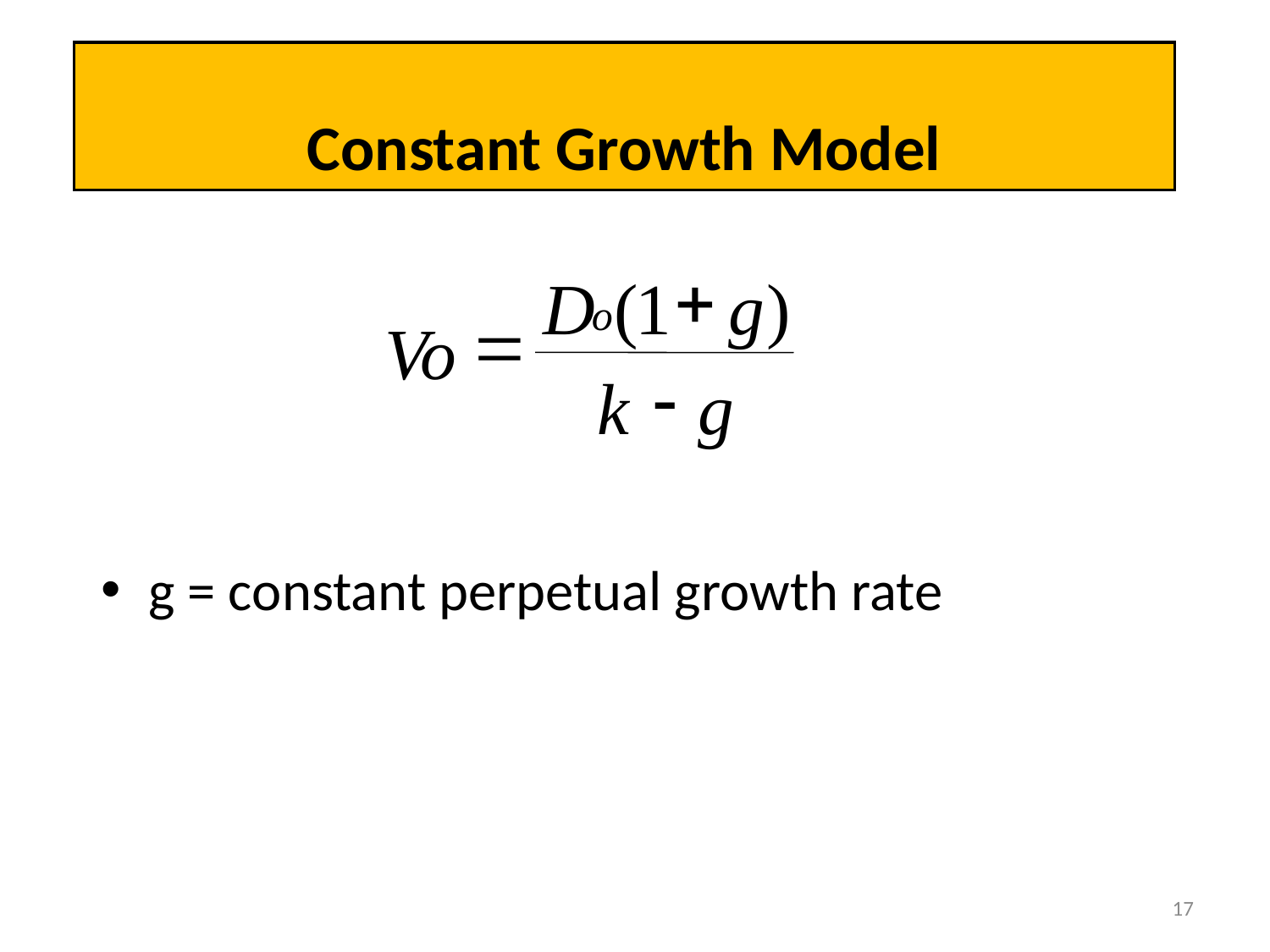

# Constant Growth Model
+
D
(
1
g
)
o
=
Vo

−
k
g
g = constant perpetual growth rate
17